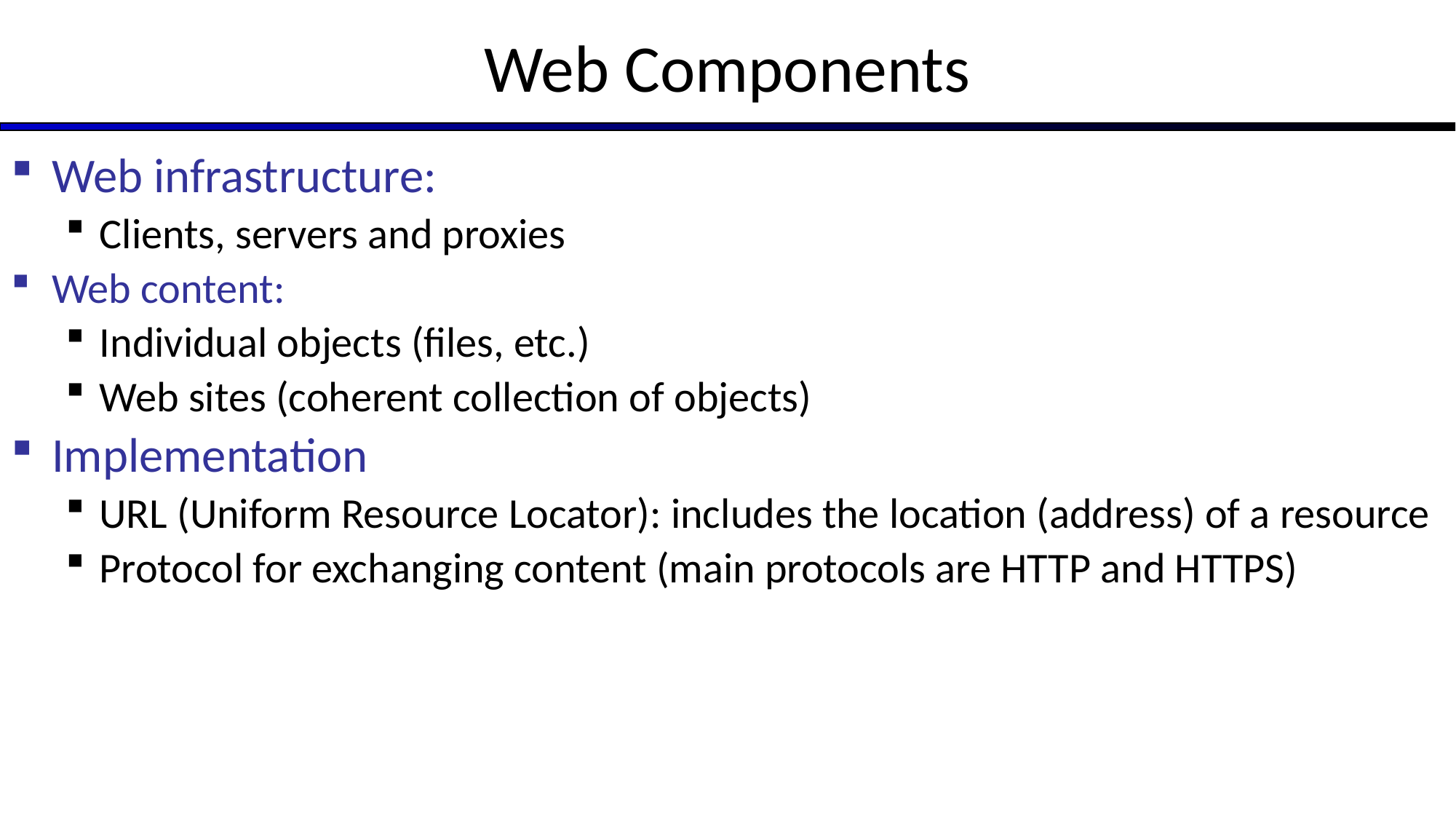

# Web Components
Web infrastructure:
Clients, servers and proxies
Web content:
Individual objects (files, etc.)
Web sites (coherent collection of objects)
Implementation
URL (Uniform Resource Locator): includes the location (address) of a resource
Protocol for exchanging content (main protocols are HTTP and HTTPS)